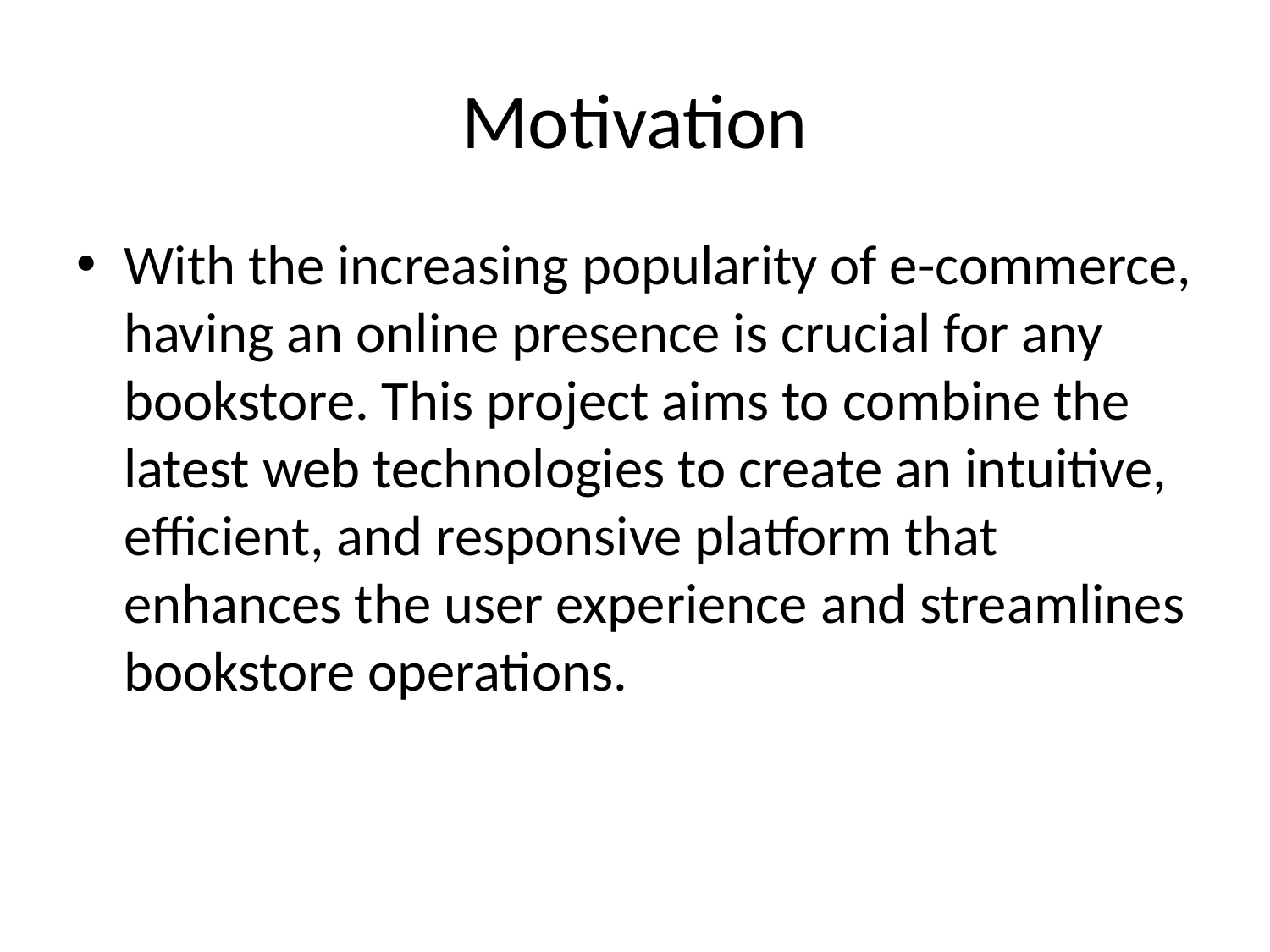

# Motivation
With the increasing popularity of e-commerce, having an online presence is crucial for any bookstore. This project aims to combine the latest web technologies to create an intuitive, efficient, and responsive platform that enhances the user experience and streamlines bookstore operations.